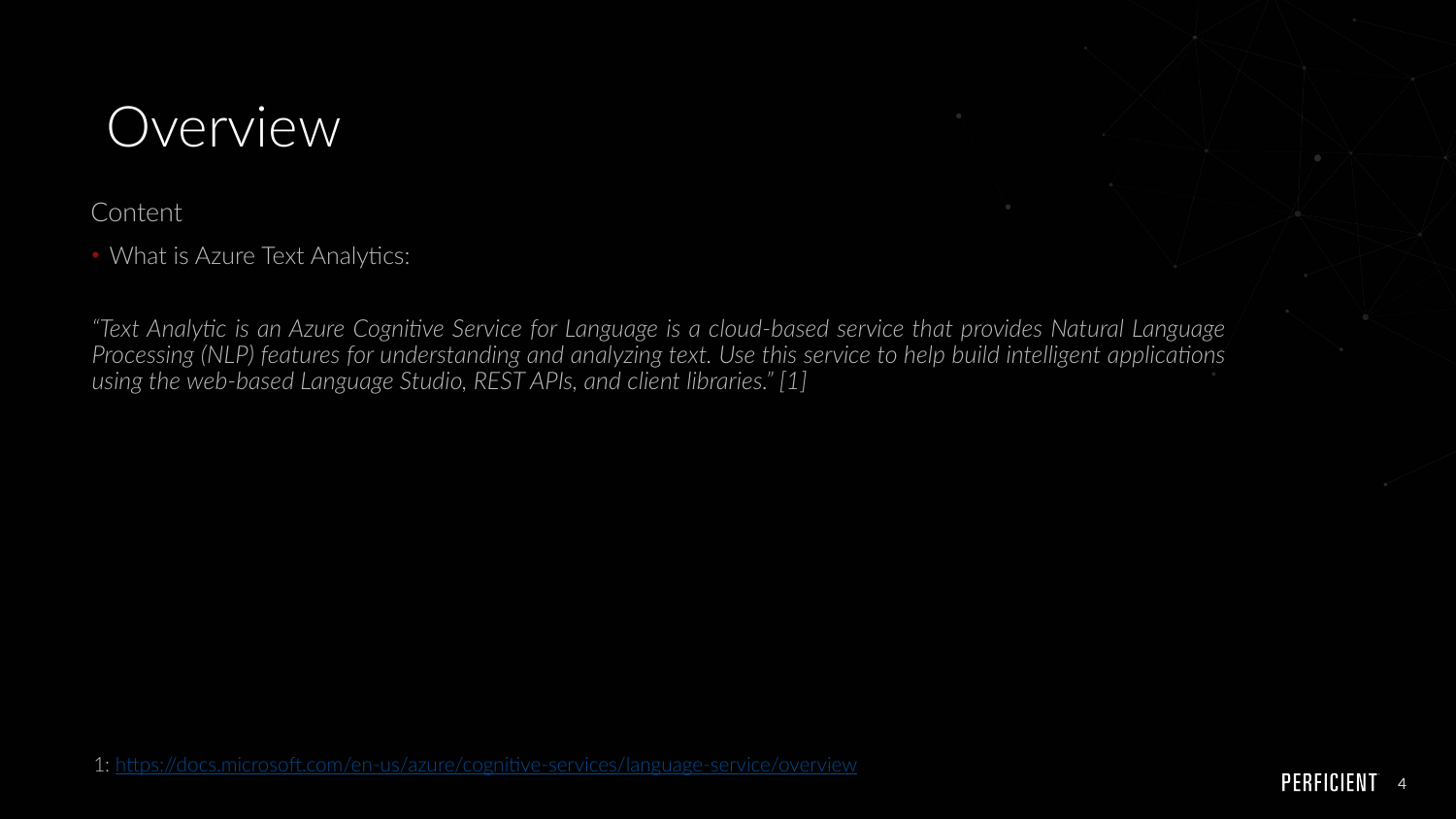

# Overview
Content
What is Azure Text Analytics:

“Text Analytic is an Azure Cognitive Service for Language is a cloud-based service that provides Natural Language Processing (NLP) features for understanding and analyzing text. Use this service to help build intelligent applications using the web-based Language Studio, REST APIs, and client libraries.” [1]

1: https://docs.microsoft.com/en-us/azure/cognitive-services/language-service/overview